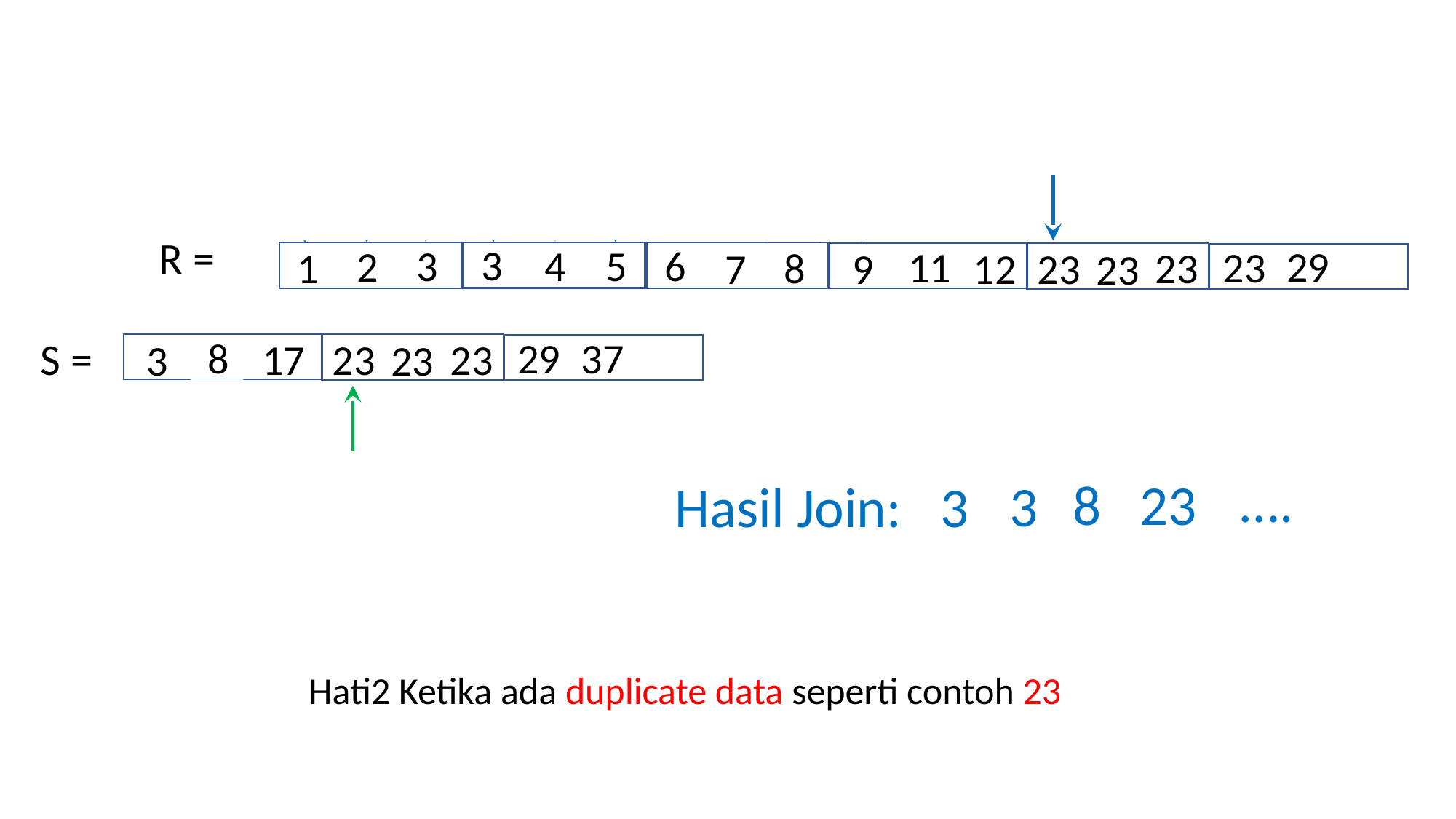

R =
3
4
5
6
3
2
29
11
23
8
23
1
7
12
23
9
23

S =
37
8
29
23
17
23
3
23

….
Hasil Join:
23
8
3
3
Hati2 Ketika ada duplicate data seperti contoh 23